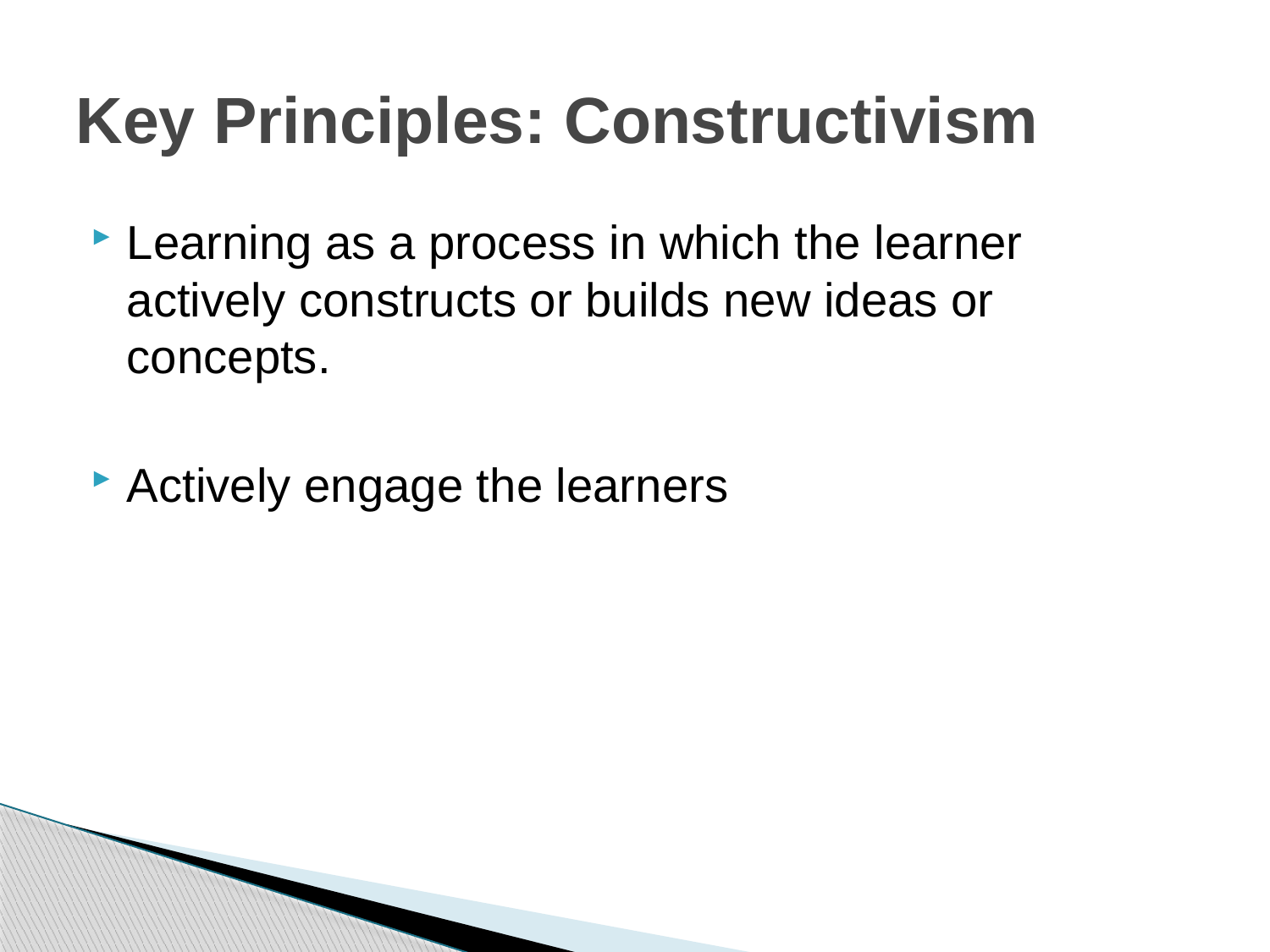

# Key Principles: Constructivism
Learning as a process in which the learner actively constructs or builds new ideas or concepts.

Actively engage the learners